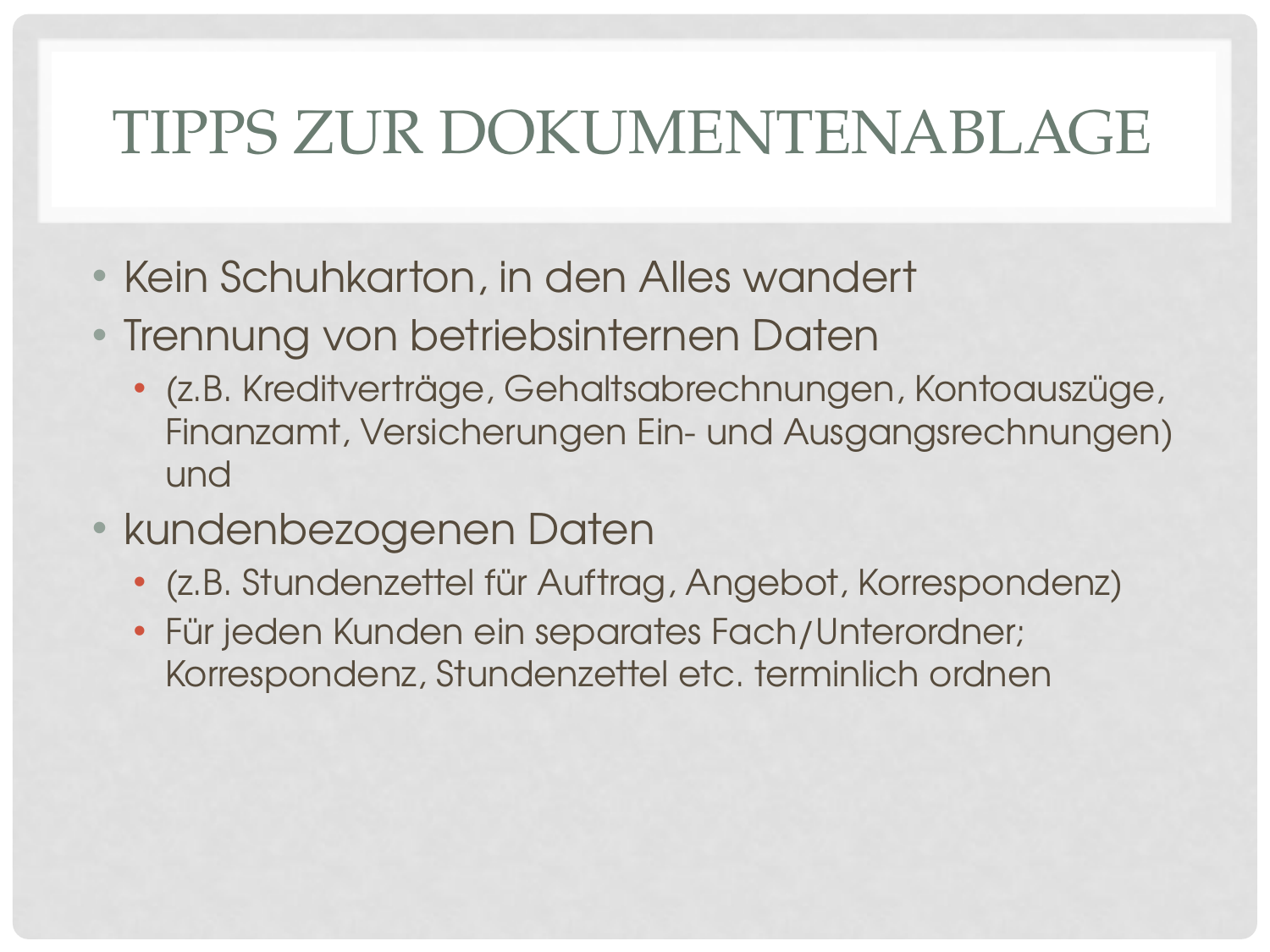

# Tipps zur Dokumentenablage
Kein Schuhkarton, in den Alles wandert
Trennung von betriebsinternen Daten
(z.B. Kreditverträge, Gehaltsabrechnungen, Kontoauszüge, Finanzamt, Versicherungen Ein- und Ausgangsrechnungen) und
kundenbezogenen Daten
(z.B. Stundenzettel für Auftrag, Angebot, Korrespondenz)
Für jeden Kunden ein separates Fach/Unterordner; Korrespondenz, Stundenzettel etc. terminlich ordnen